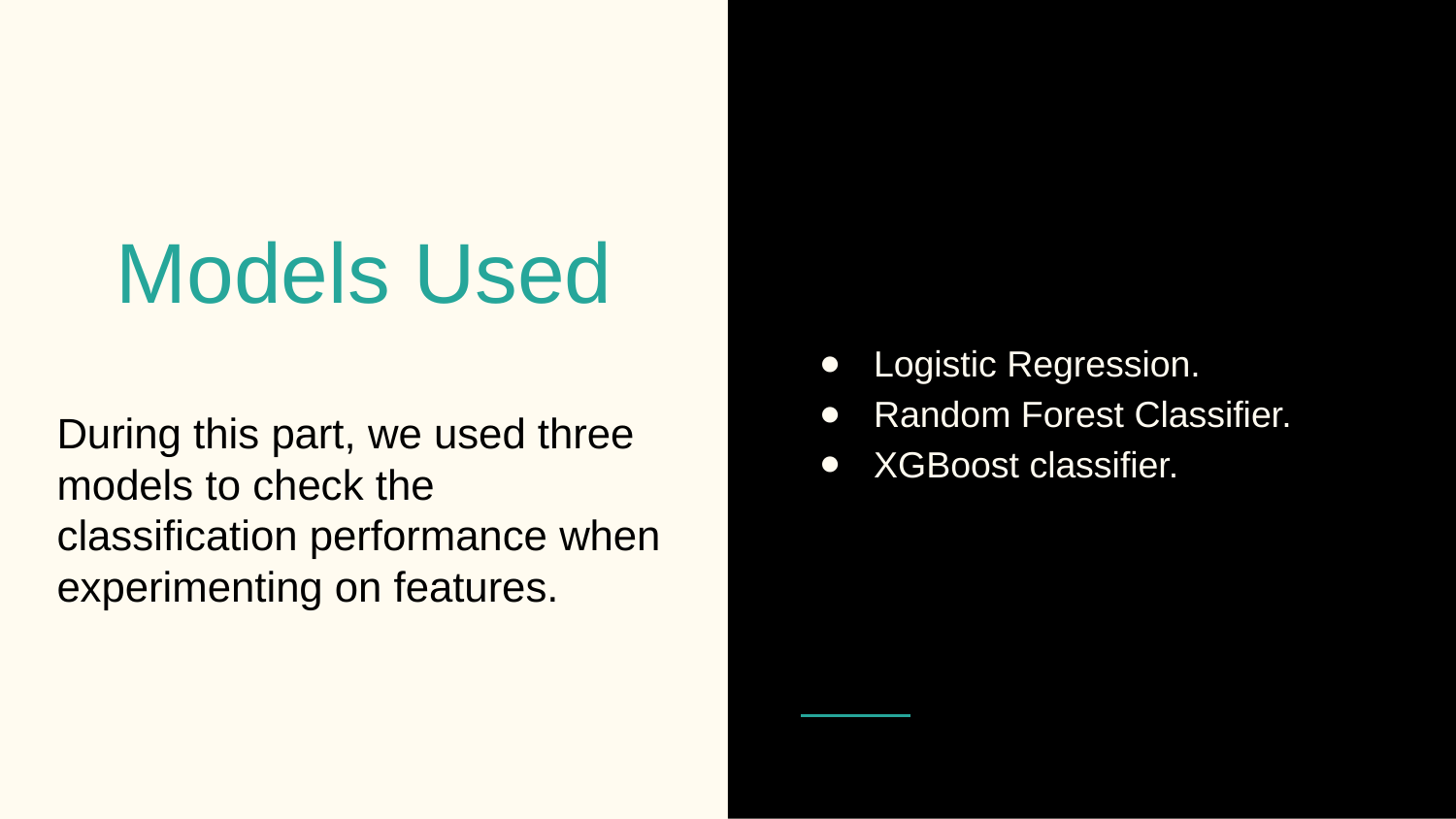

Logistic Regression.
Random Forest Classifier.
XGBoost classifier.
# Models Used
During this part, we used three models to check the classification performance when experimenting on features.